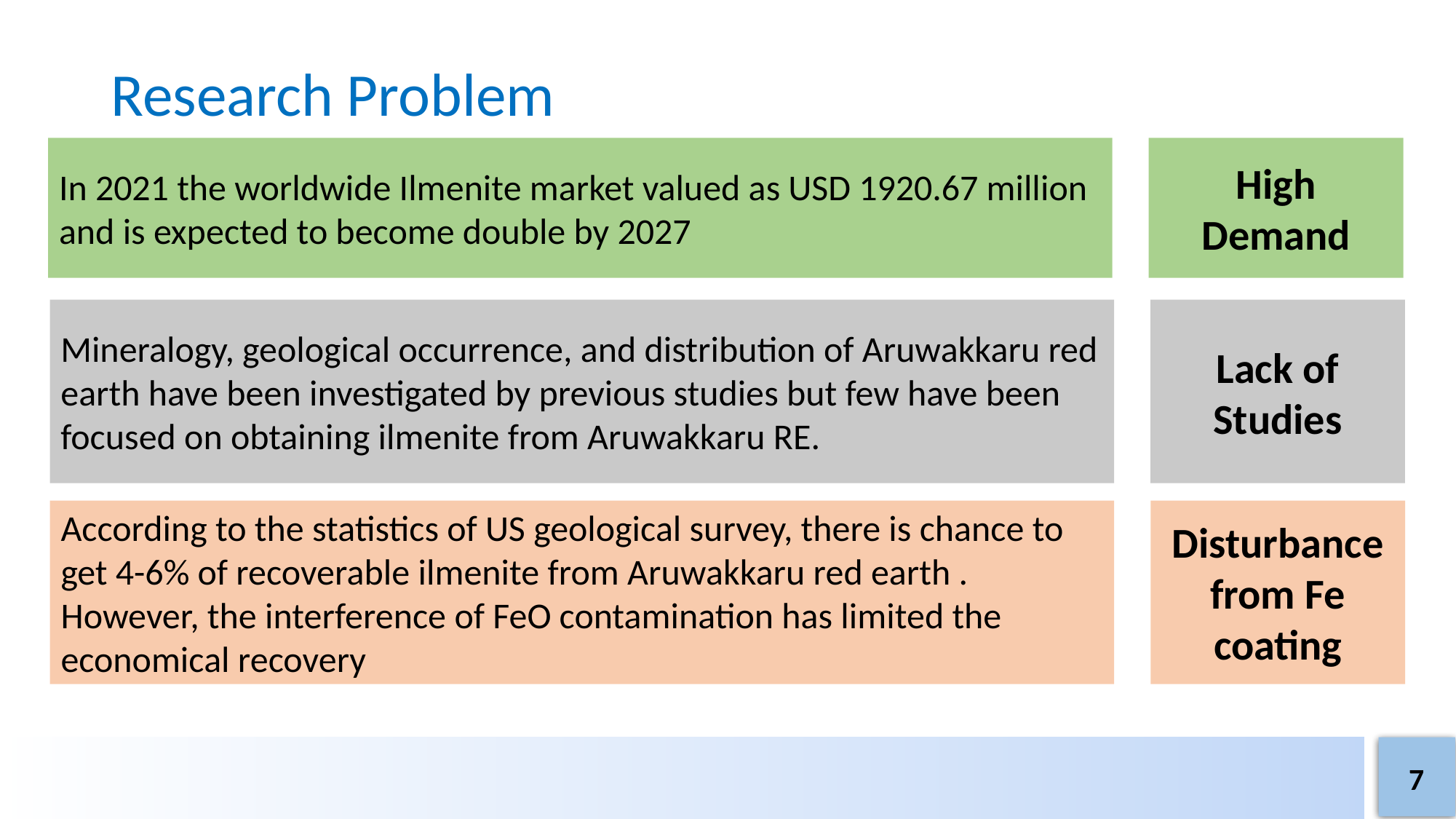

# Research Problem
High Demand
In 2021 the worldwide Ilmenite market valued as USD 1920.67 million and is expected to become double by 2027
Lack of Studies
Mineralogy, geological occurrence, and distribution of Aruwakkaru red earth have been investigated by previous studies but few have been focused on obtaining ilmenite from Aruwakkaru RE.
Disturbance from Fe coating
According to the statistics of US geological survey, there is chance to get 4-6% of recoverable ilmenite from Aruwakkaru red earth . However, the interference of FeO contamination has limited the economical recovery
7